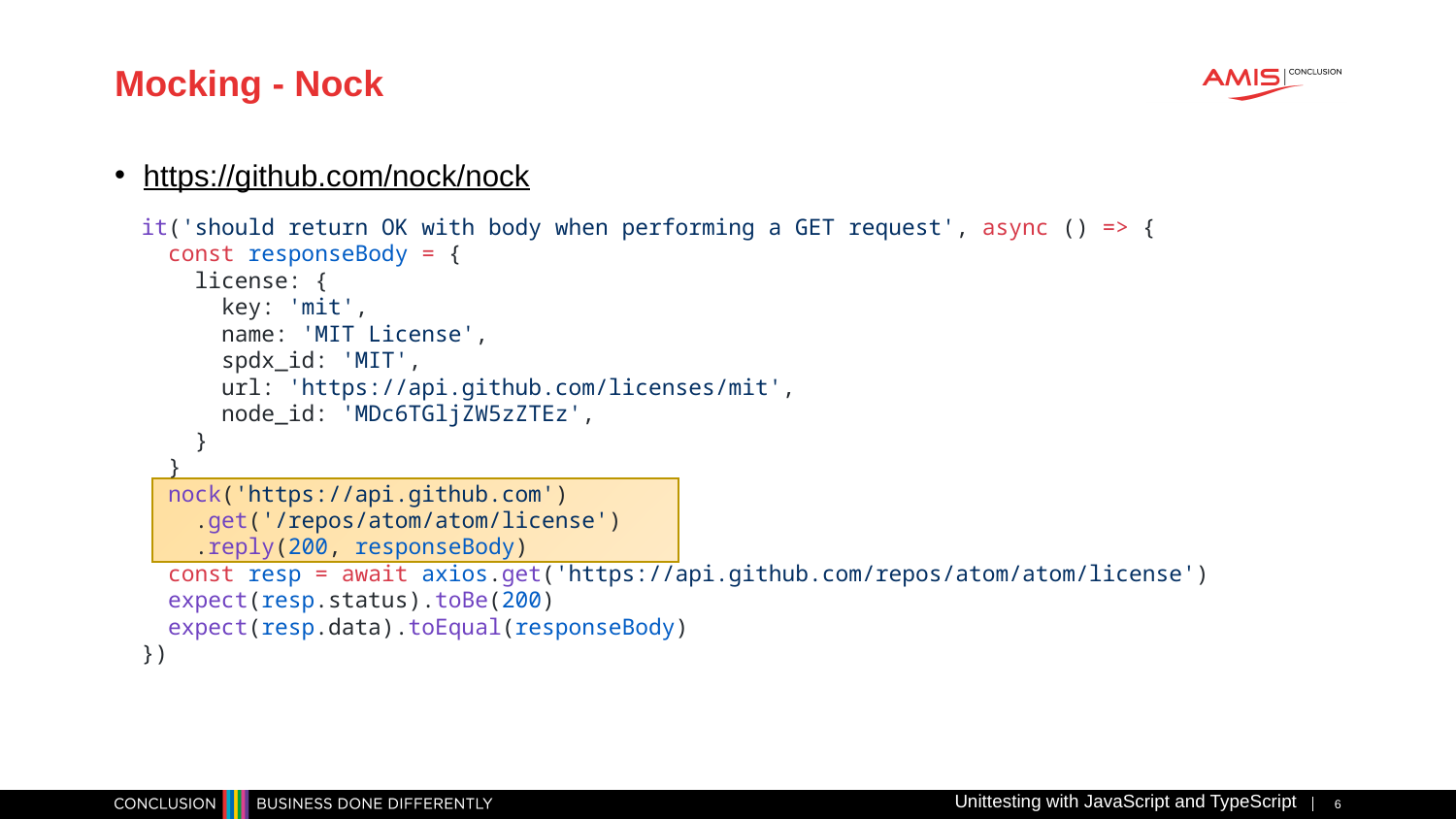

# Mocking - Nock
https://github.com/nock/nock

  it('should return OK with body when performing a GET request', async () => {
    const responseBody = {
      license: {
        key: 'mit',
        name: 'MIT License',
        spdx_id: 'MIT',
        url: 'https://api.github.com/licenses/mit',
        node_id: 'MDc6TGljZW5zZTEz',
      }
    }
    nock('https://api.github.com')
      .get('/repos/atom/atom/license')
      .reply(200, responseBody)
    const resp = await axios.get('https://api.github.com/repos/atom/atom/license')
    expect(resp.status).toBe(200)
    expect(resp.data).toEqual(responseBody)
  })

Unittesting with JavaScript and TypeScript
6